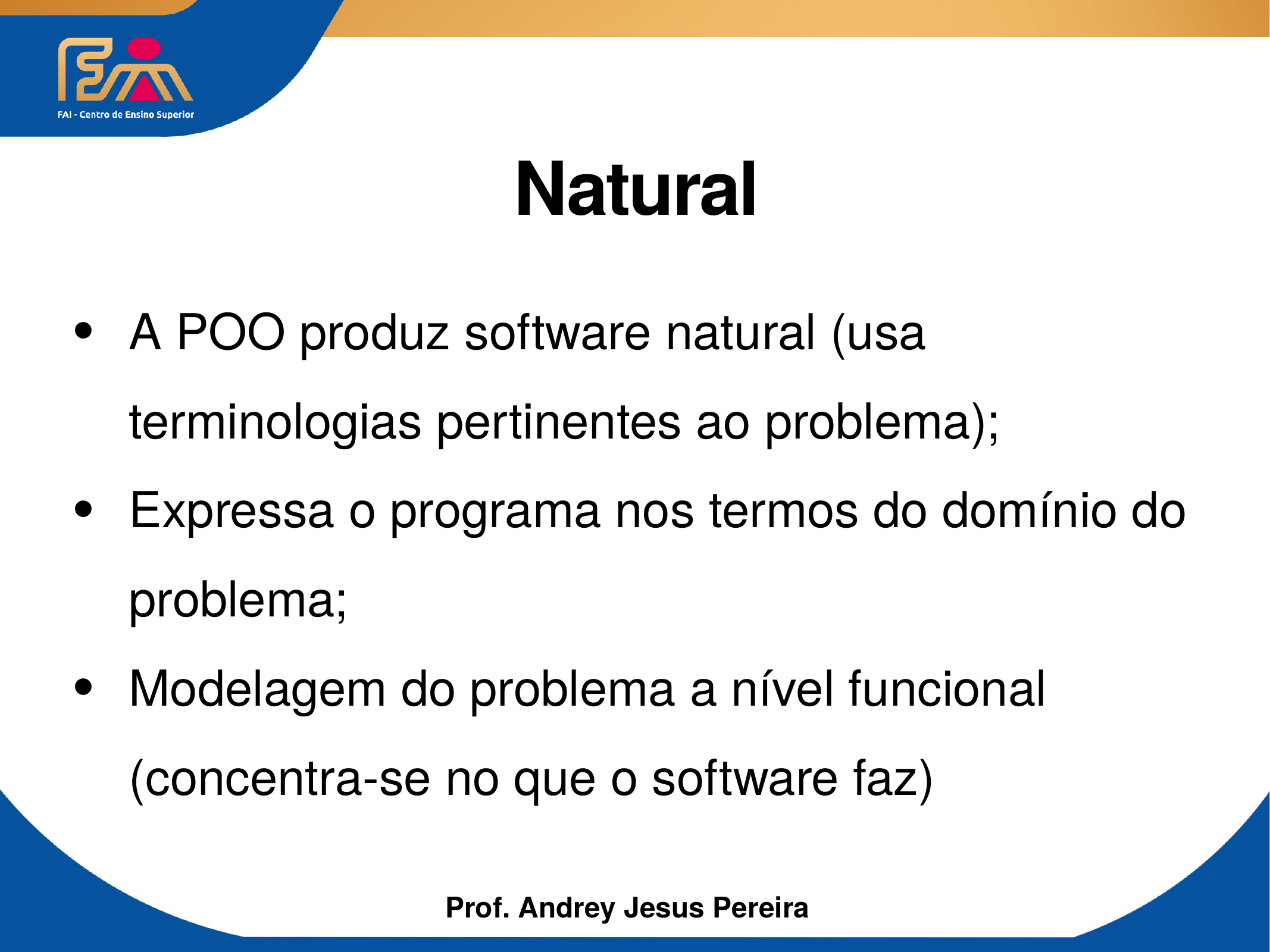

# Natural
A POO produz software natural (usa terminologias pertinentes ao problema);
Expressa o programa nos termos do domínio do problema;
Modelagem do problema a nível funcional (concentra-se no que o software faz)
Prof. Andrey Jesus Pereira